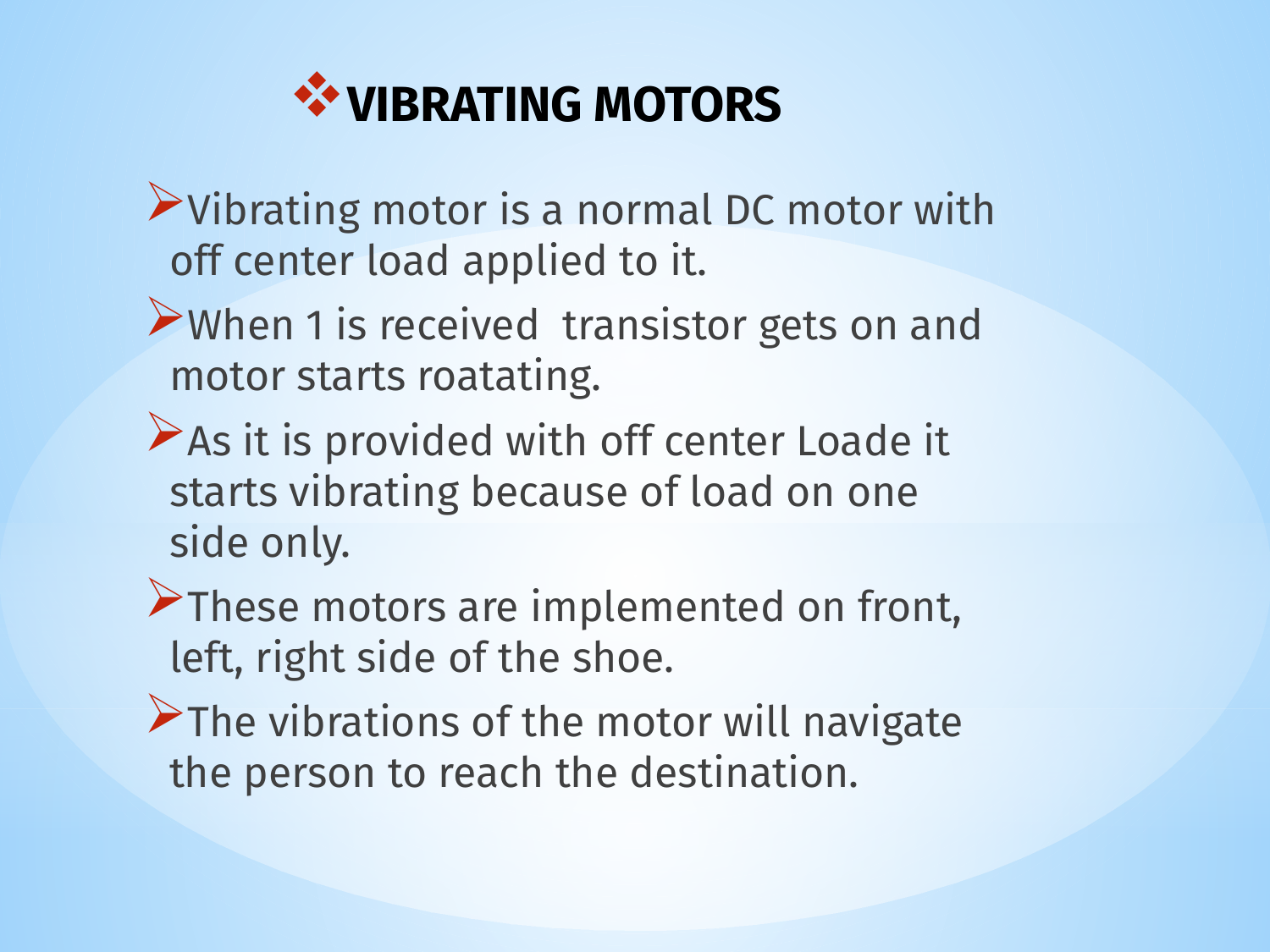

# VIBRATING MOTORS
Vibrating motor is a normal DC motor with off center load applied to it.
When 1 is received  transistor gets on and motor starts roatating.
As it is provided with off center Loade it starts vibrating because of load on one side only.
These motors are implemented on front, left, right side of the shoe.
The vibrations of the motor will navigate the person to reach the destination.